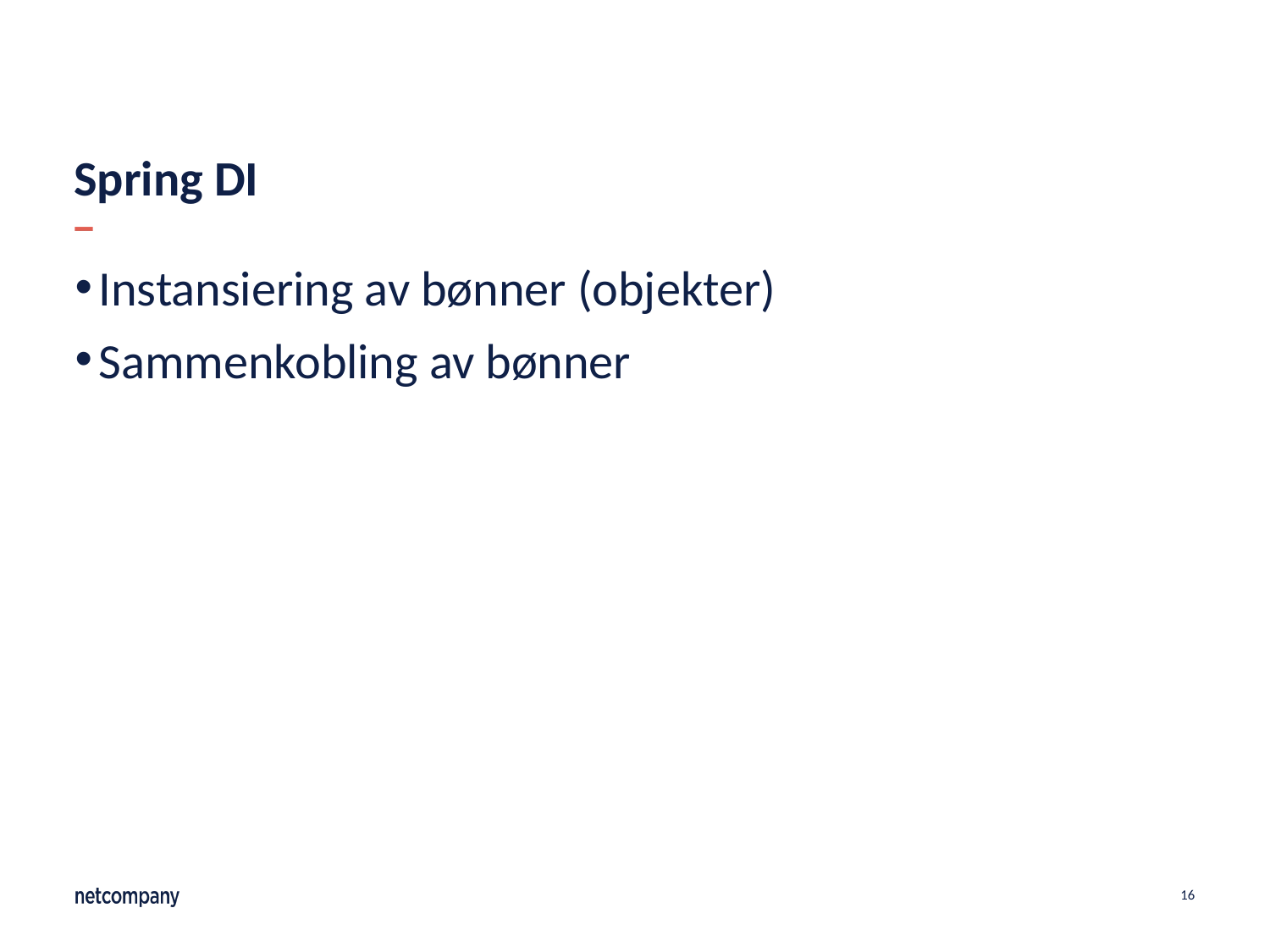

# Spring DI
Instansiering av bønner (objekter)
Sammenkobling av bønner